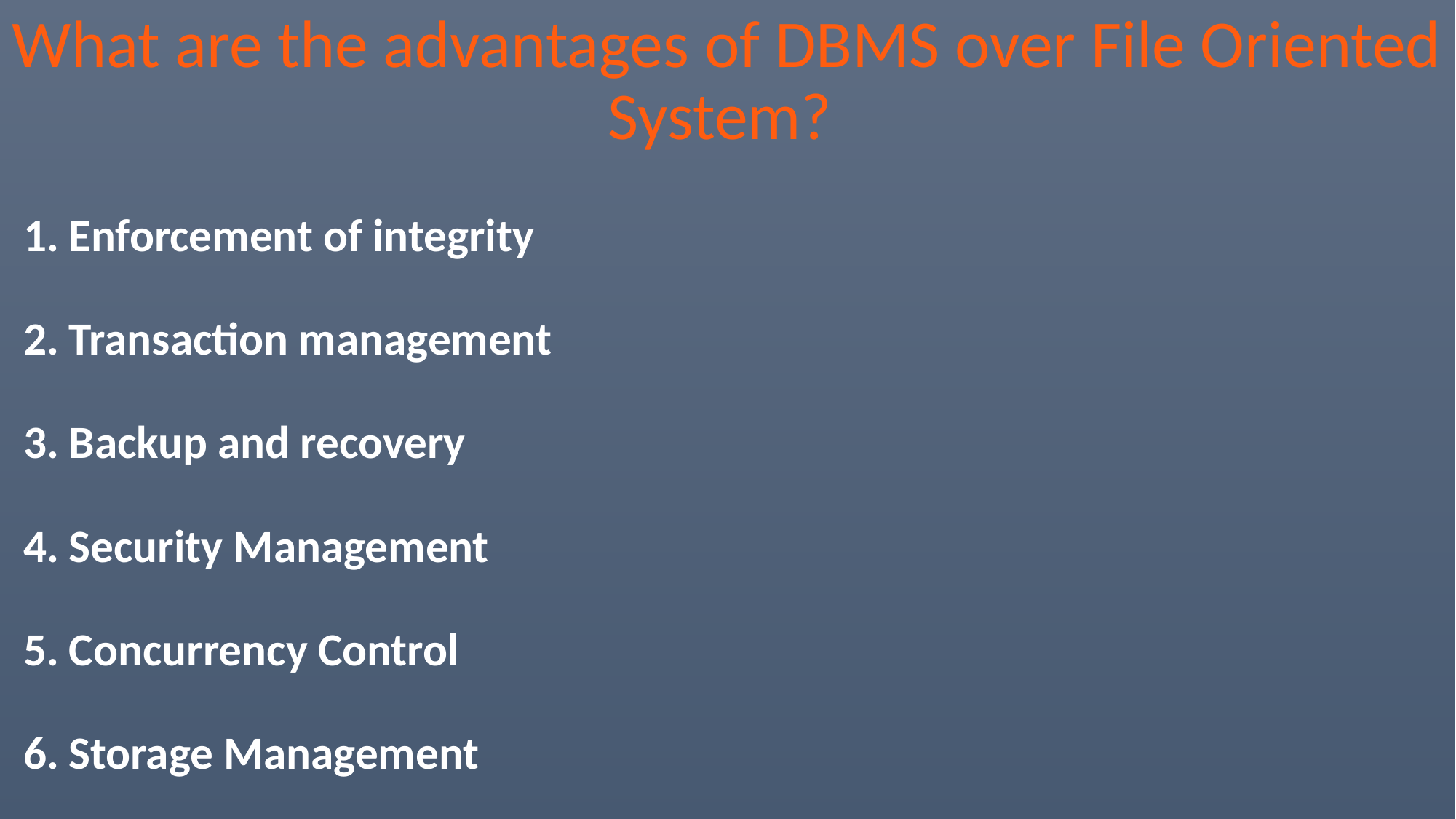

# What are the advantages of DBMS over File Oriented System?
Enforcement of integrity
Transaction management
Backup and recovery
Security Management
Concurrency Control
Storage Management